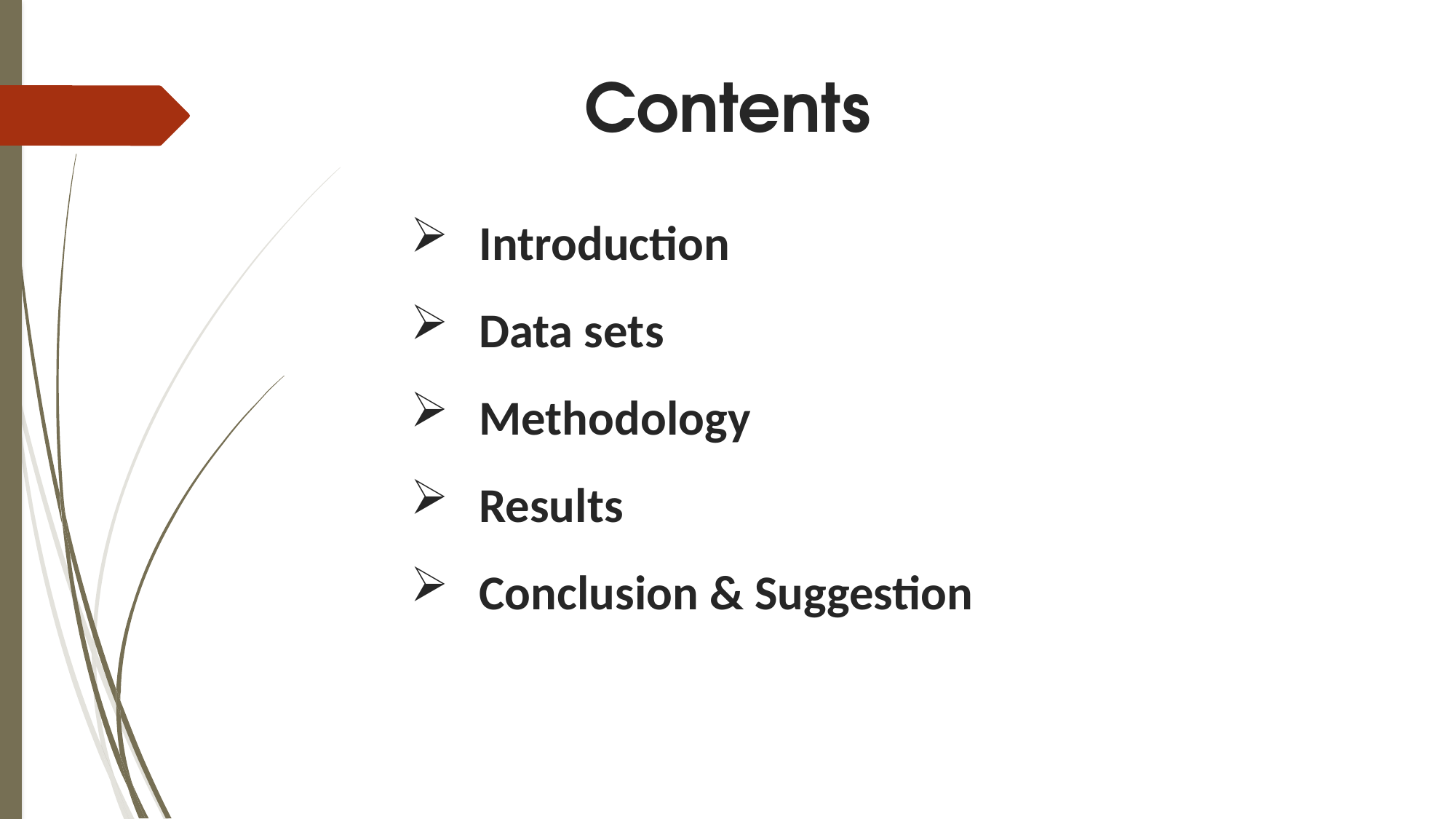

# Contents
Introduction
Data sets
Methodology
Results
Conclusion & Suggestion